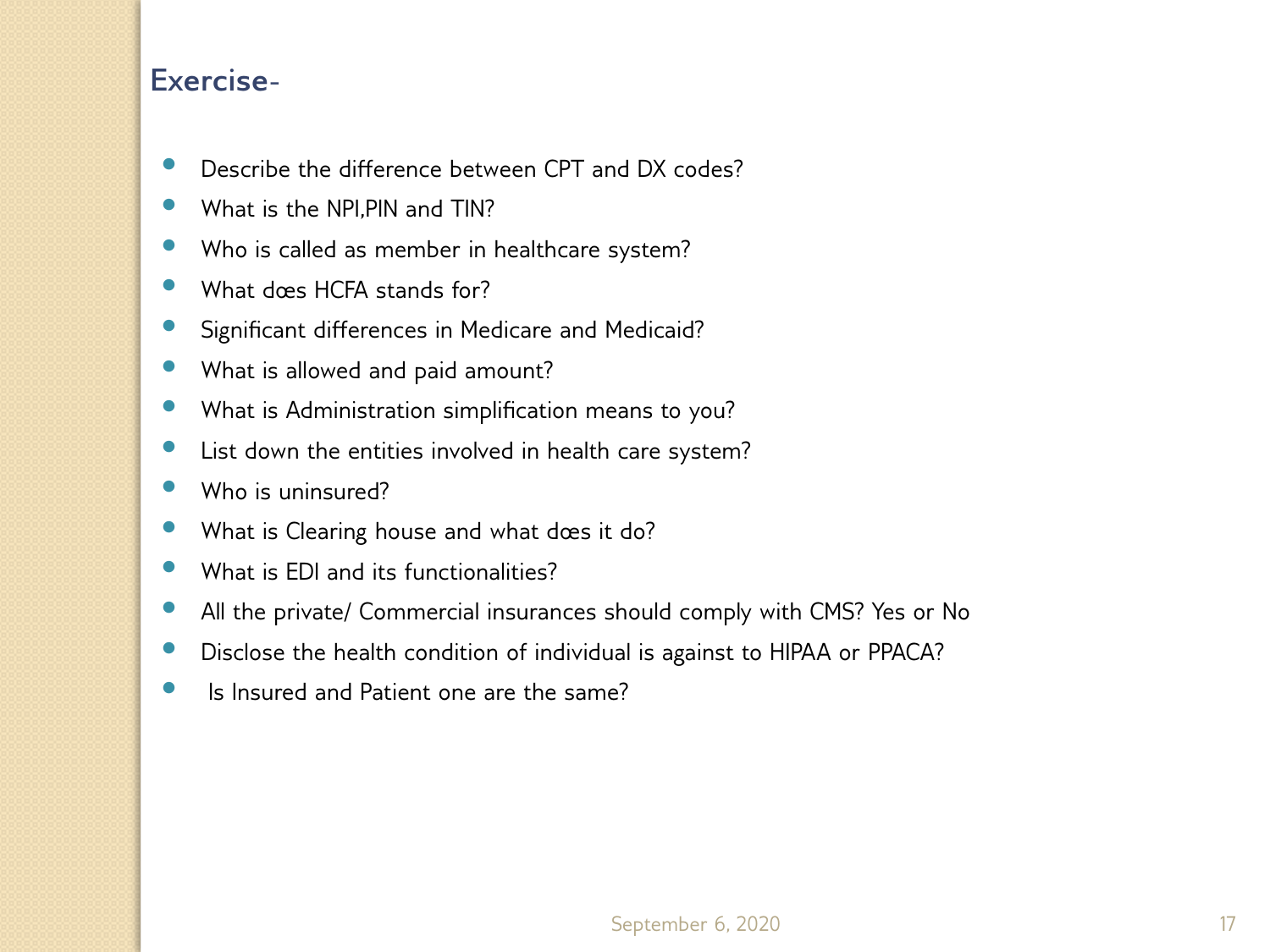

Exercise-

Describe the difference between CPT and DX codes?
What is the NPI,PIN and TIN?
Who is called as member in healthcare system?
What does HCFA stands for?
Significant differences in Medicare and Medicaid?
What is allowed and paid amount?
What is Administration simplification means to you?
List down the entities involved in health care system?
Who is uninsured?
What is Clearing house and what does it do?
What is EDI and its functionalities?
All the private/ Commercial insurances should comply with CMS? Yes or No
Disclose the health condition of individual is against to HIPAA or PPACA?
 Is Insured and Patient one are the same?

September 6, 2020
17